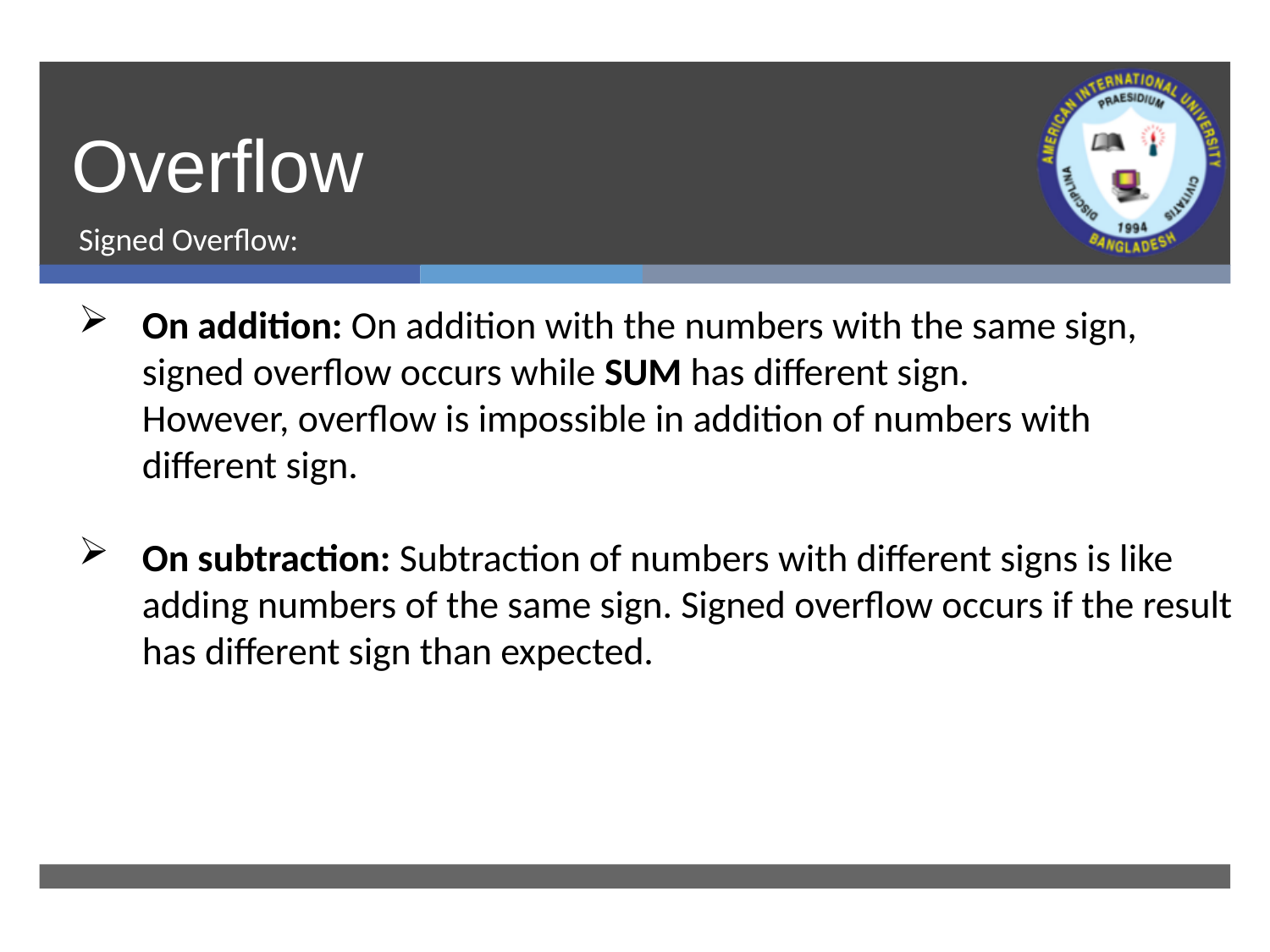

# Overflow
Signed Overflow:
On addition: On addition with the numbers with the same sign, signed overflow occurs while SUM has different sign.
However, overflow is impossible in addition of numbers with different sign.

On subtraction: Subtraction of numbers with different signs is like adding numbers of the same sign. Signed overflow occurs if the result has different sign than expected.